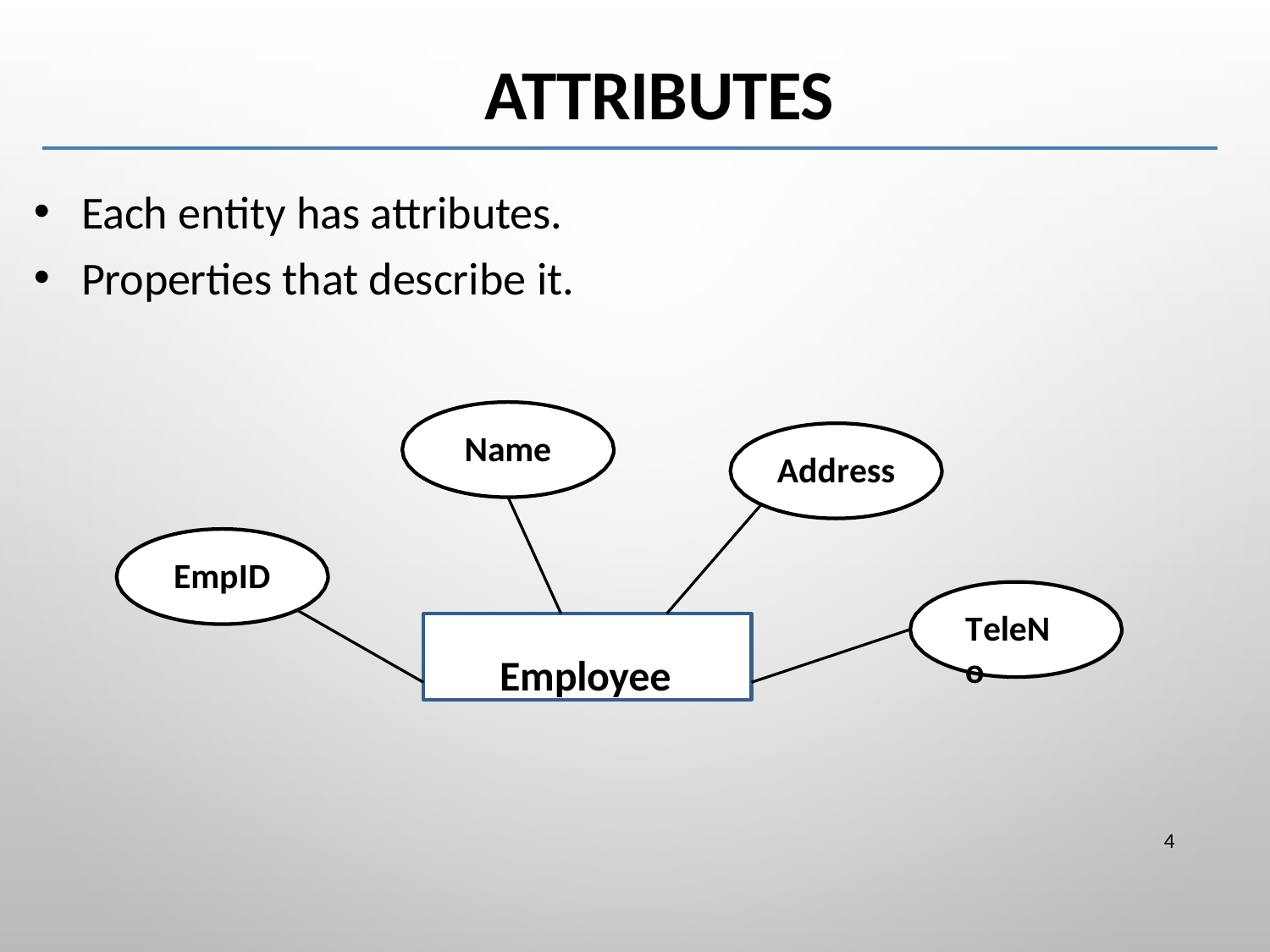

# Attributes

Each entity has attributes.
Properties that describe it.

Name
Address

EmpID

TeleNo

Employee

4